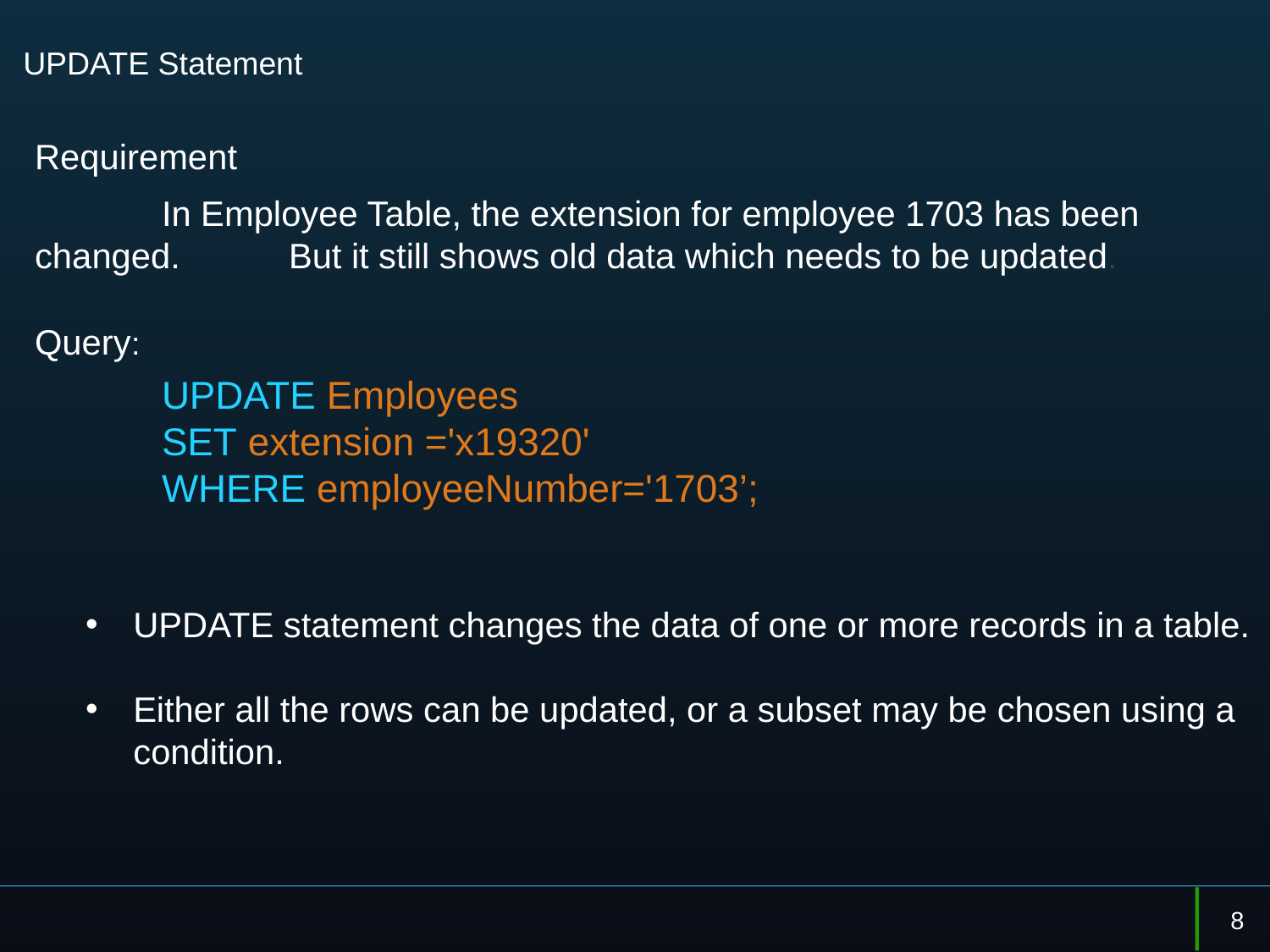

# UPDATE Statement
Requirement
	In Employee Table, the extension for employee 1703 has been changed. 	But it still shows old data which needs to be updated.

Query:
	UPDATE Employees
	SET extension ='x19320'
	WHERE employeeNumber='1703’;

UPDATE statement changes the data of one or more records in a table.

Either all the rows can be updated, or a subset may be chosen using a condition.

8